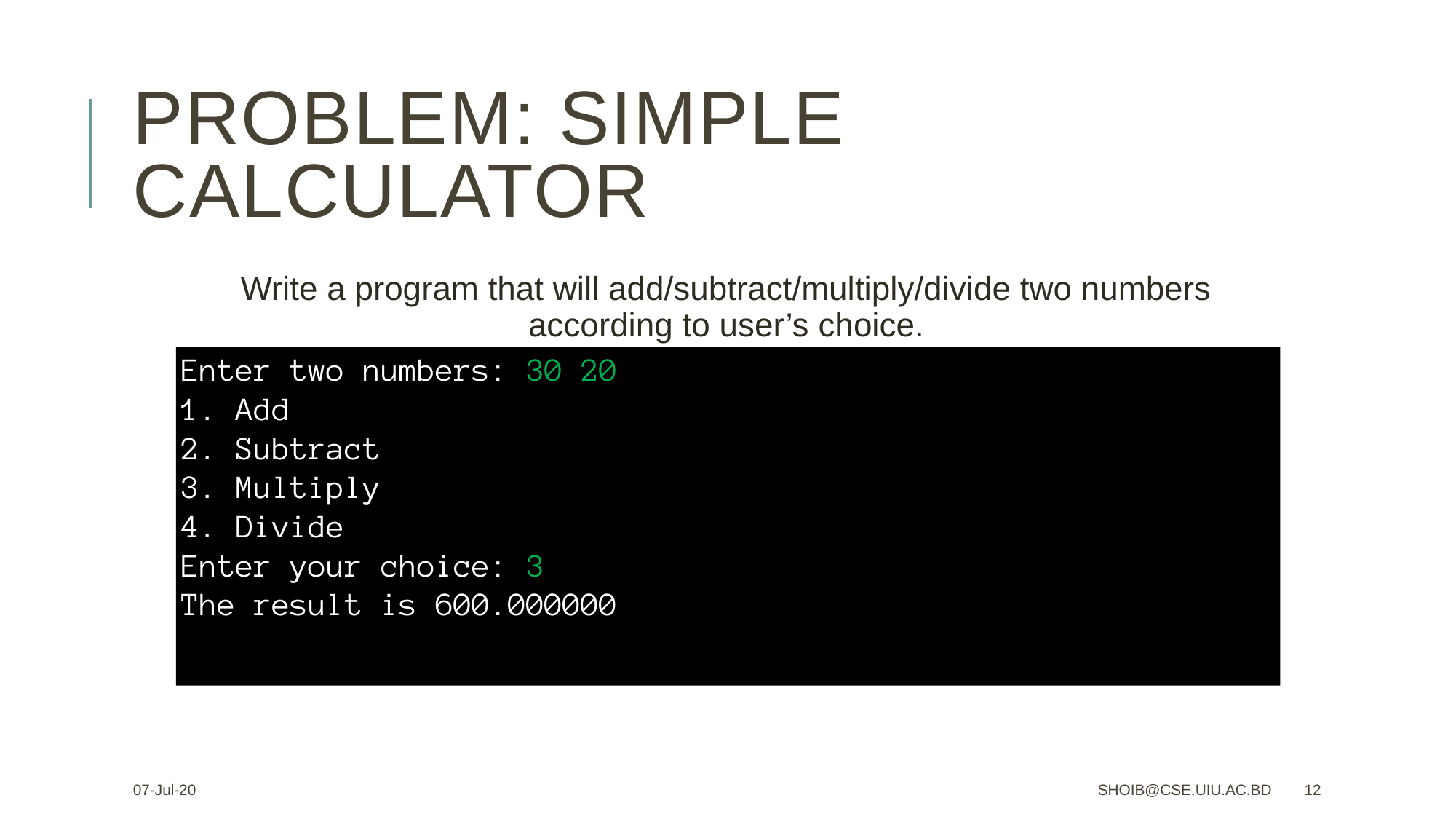

# Problem: Simple calculator
Write a program that will add/subtract/multiply/divide two numbers according to user’s choice.
Enter two numbers: 30 20
1. Add
2. Subtract
3. Multiply
4. Divide
Enter your choice: 3
The result is 600.000000
07-Jul-20
shoib@cse.uiu.ac.bd
12